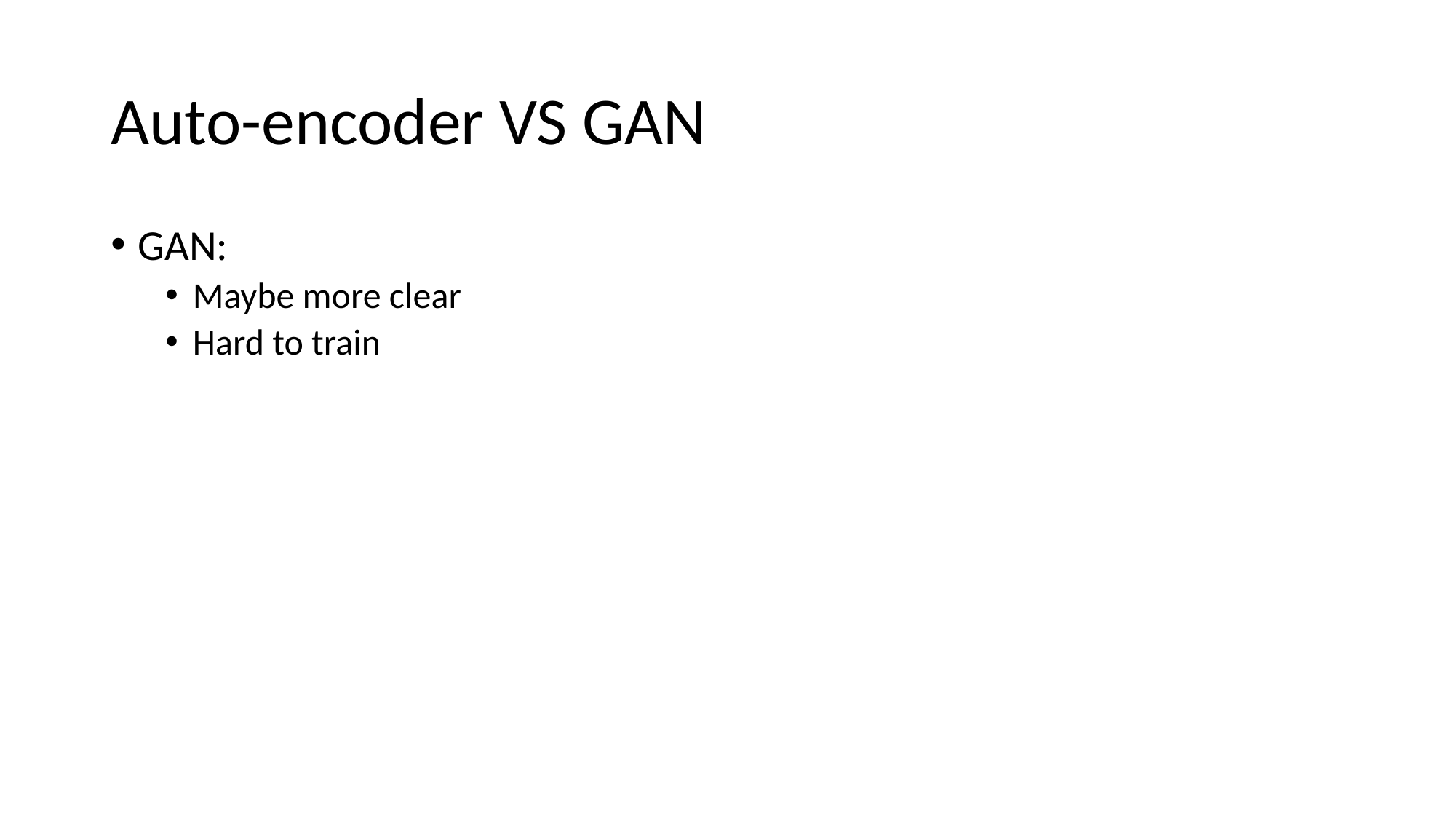

# Auto-encoder VS GAN
GAN:
Maybe more clear
Hard to train